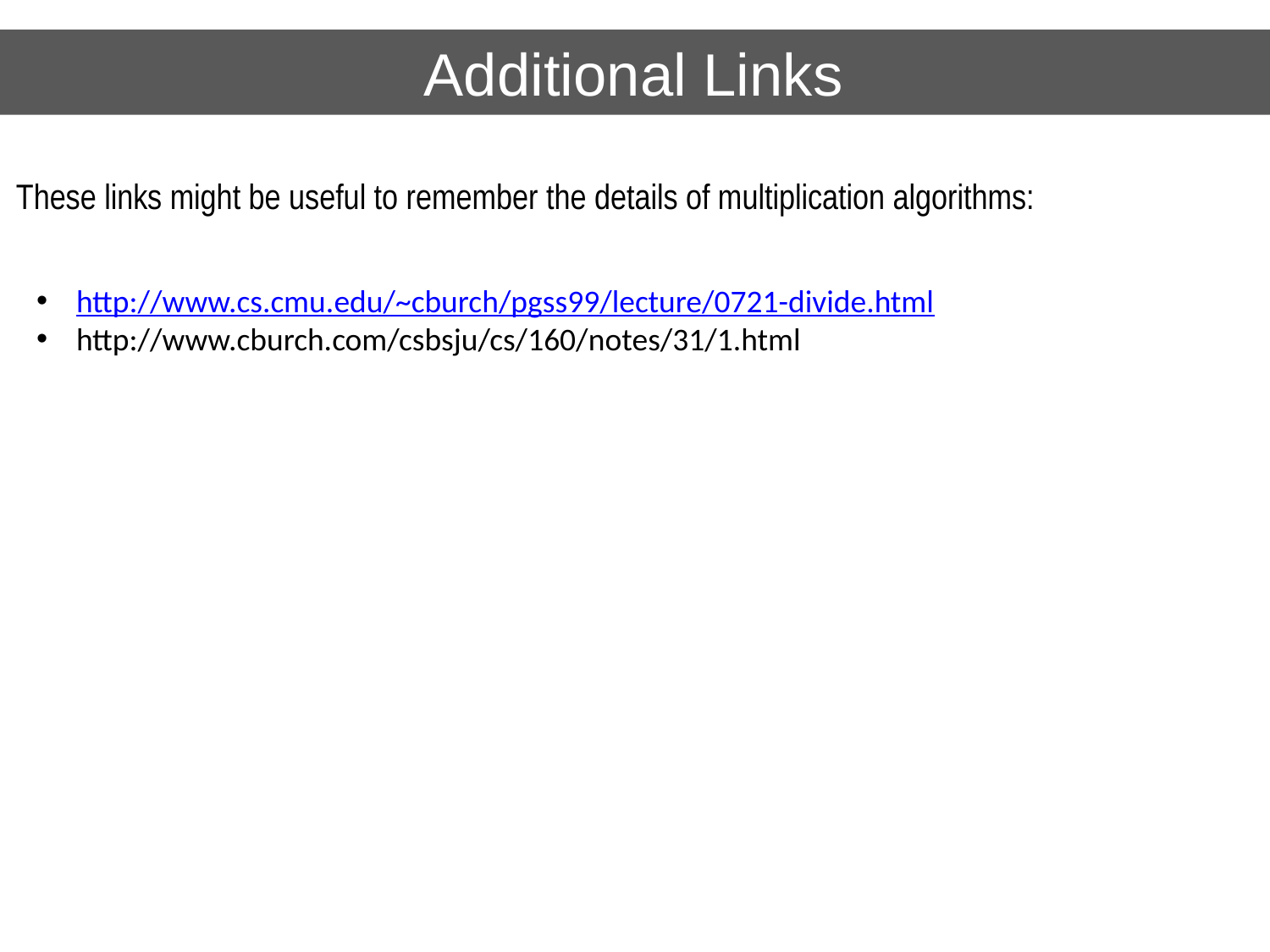

# Additional Links
These links might be useful to remember the details of multiplication algorithms:
http://www.cs.cmu.edu/~cburch/pgss99/lecture/0721-divide.html
http://www.cburch.com/csbsju/cs/160/notes/31/1.html